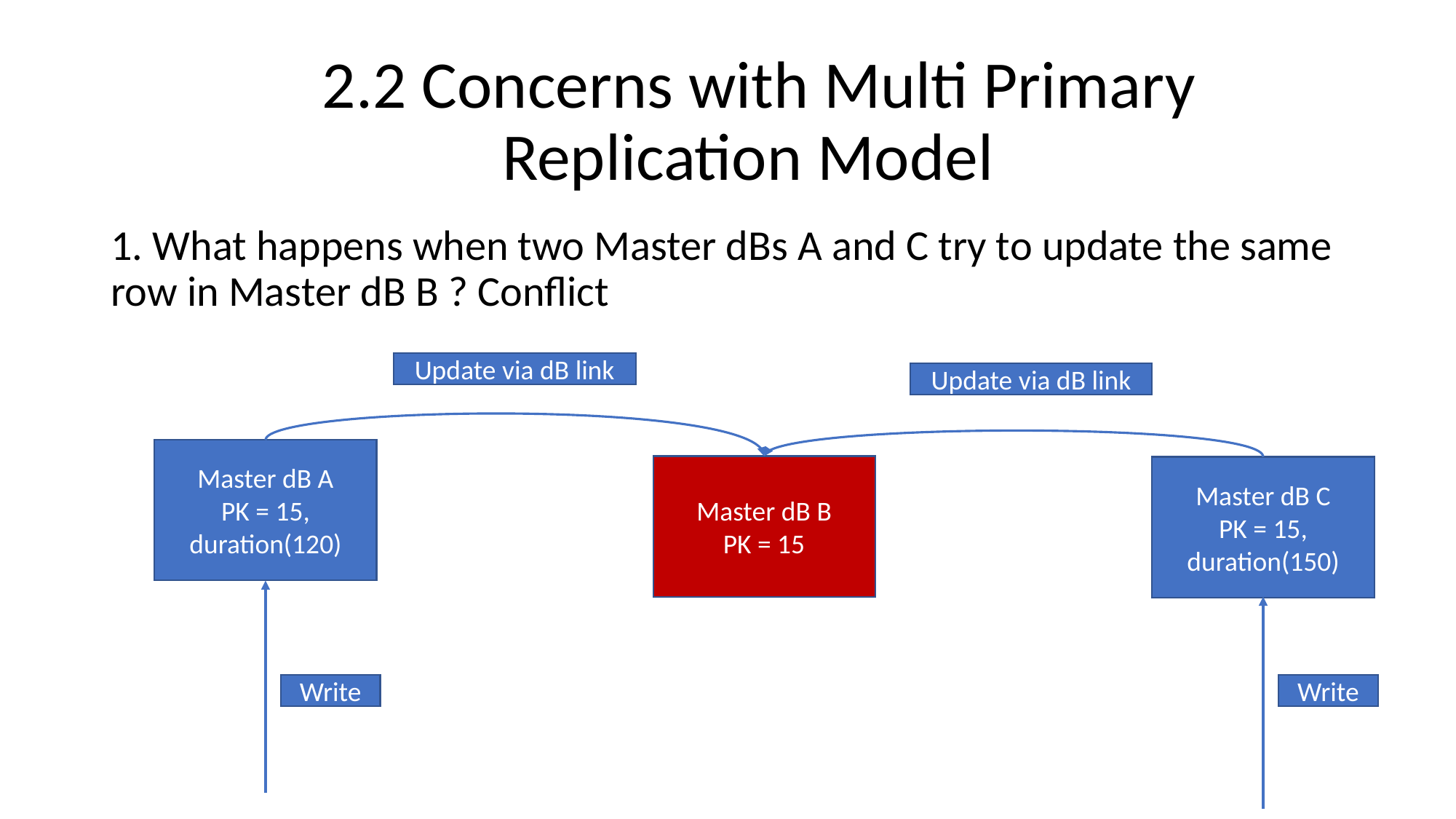

# 2.2 Concerns with Multi Primary Replication Model
1. What happens when two Master dBs A and C try to update the same row in Master dB B ? Conflict
Update via dB link
Update via dB link
Master dB A
PK = 15, duration(120)
Master dB B
PK = 15
Master dB C
PK = 15, duration(150)
Write
Write